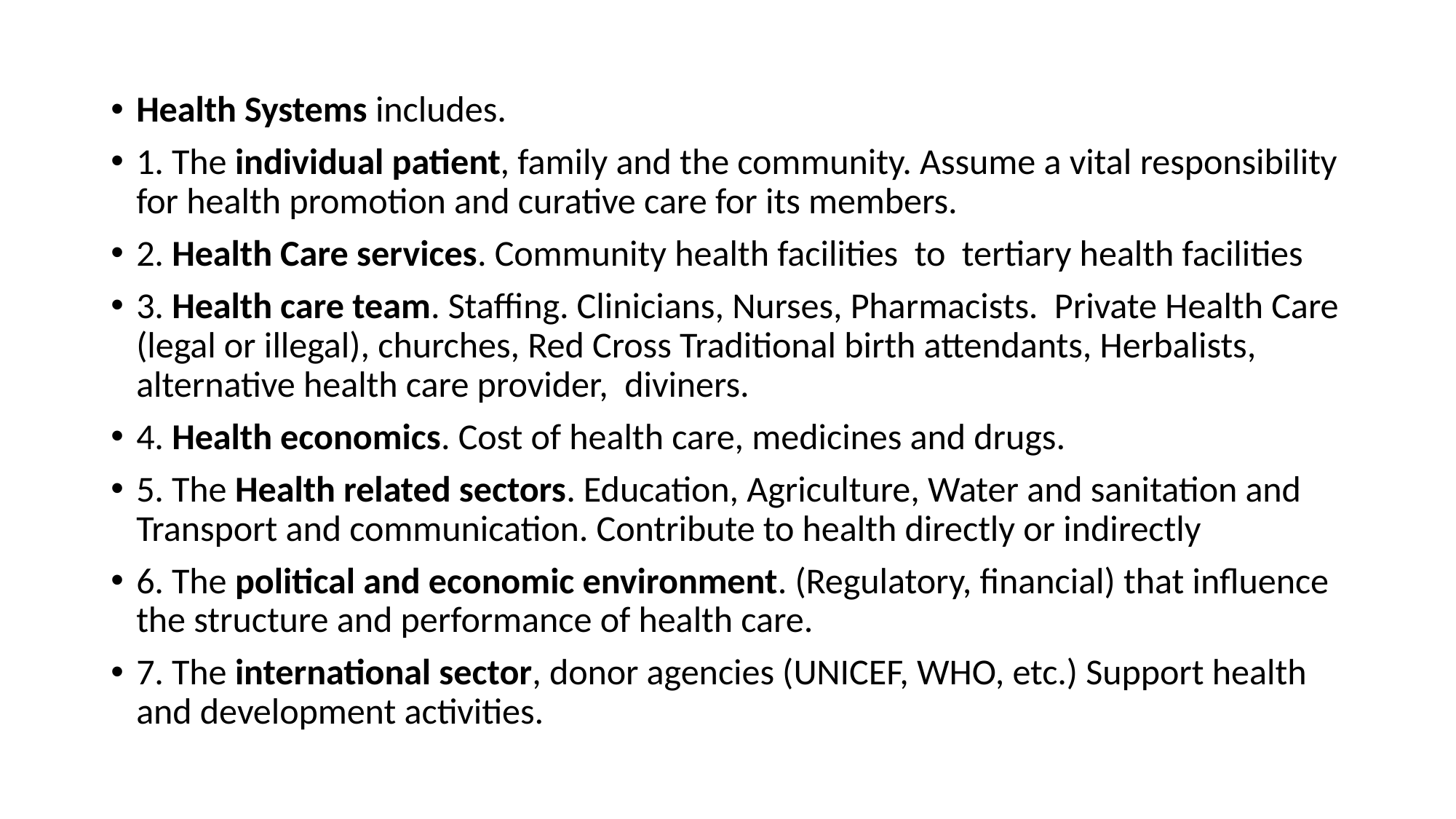

Health Systems includes.
1. The individual patient, family and the community. Assume a vital responsibility for health promotion and curative care for its members.
2. Health Care services. Community health facilities  to  tertiary health facilities
3. Health care team. Staffing. Clinicians, Nurses, Pharmacists.  Private Health Care (legal or illegal), churches, Red Cross Traditional birth attendants, Herbalists, alternative health care provider,  diviners.
4. Health economics. Cost of health care, medicines and drugs.
5. The Health related sectors. Education, Agriculture, Water and sanitation and Transport and communication. Contribute to health directly or indirectly
6. The political and economic environment. (Regulatory, financial) that influence the structure and performance of health care.
7. The international sector, donor agencies (UNICEF, WHO, etc.) Support health  and development activities.